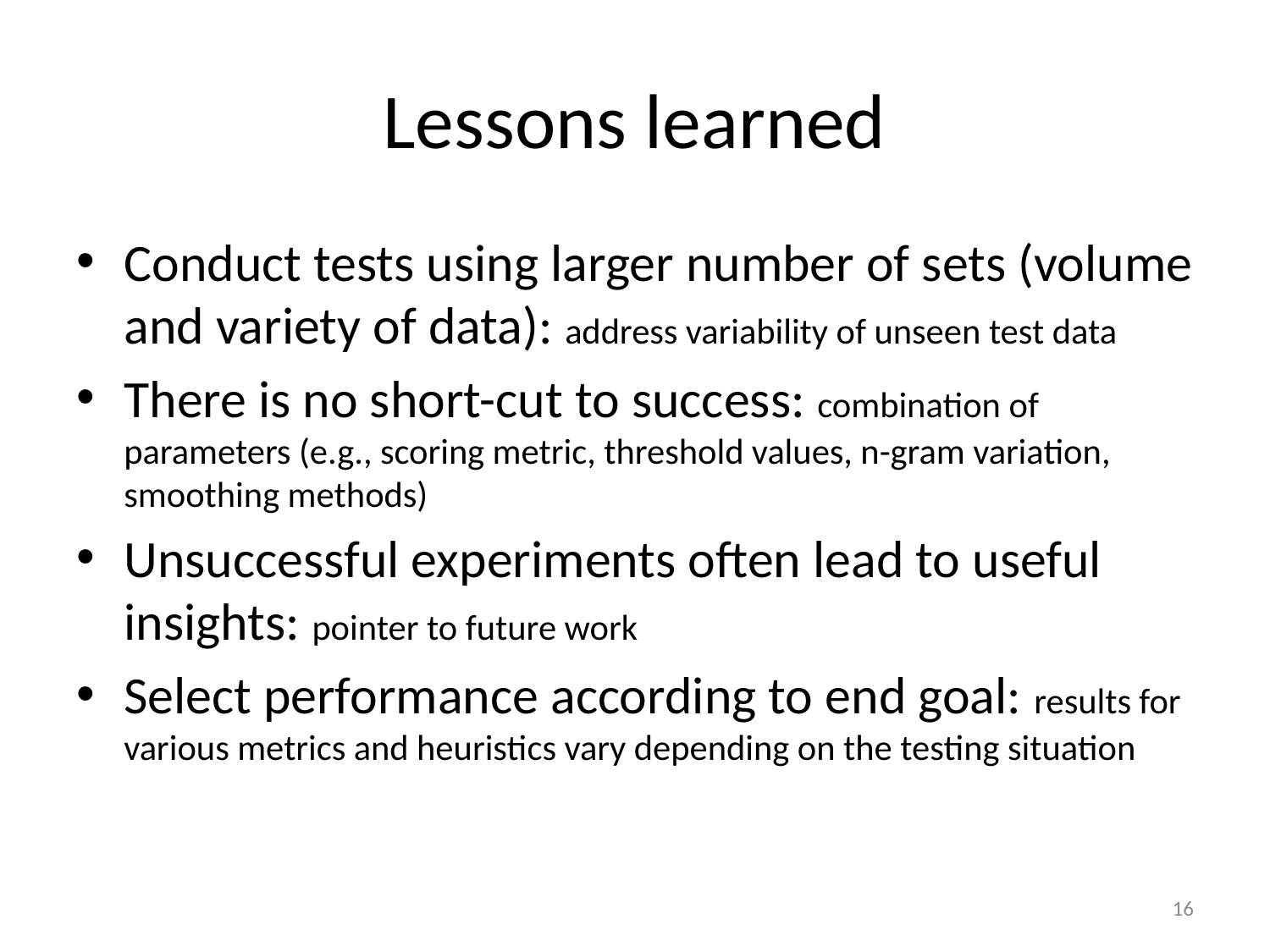

# Lessons learned
Conduct tests using larger number of sets (volume and variety of data): address variability of unseen test data
There is no short-cut to success: combination of parameters (e.g., scoring metric, threshold values, n-gram variation, smoothing methods)
Unsuccessful experiments often lead to useful insights: pointer to future work
Select performance according to end goal: results for various metrics and heuristics vary depending on the testing situation

16